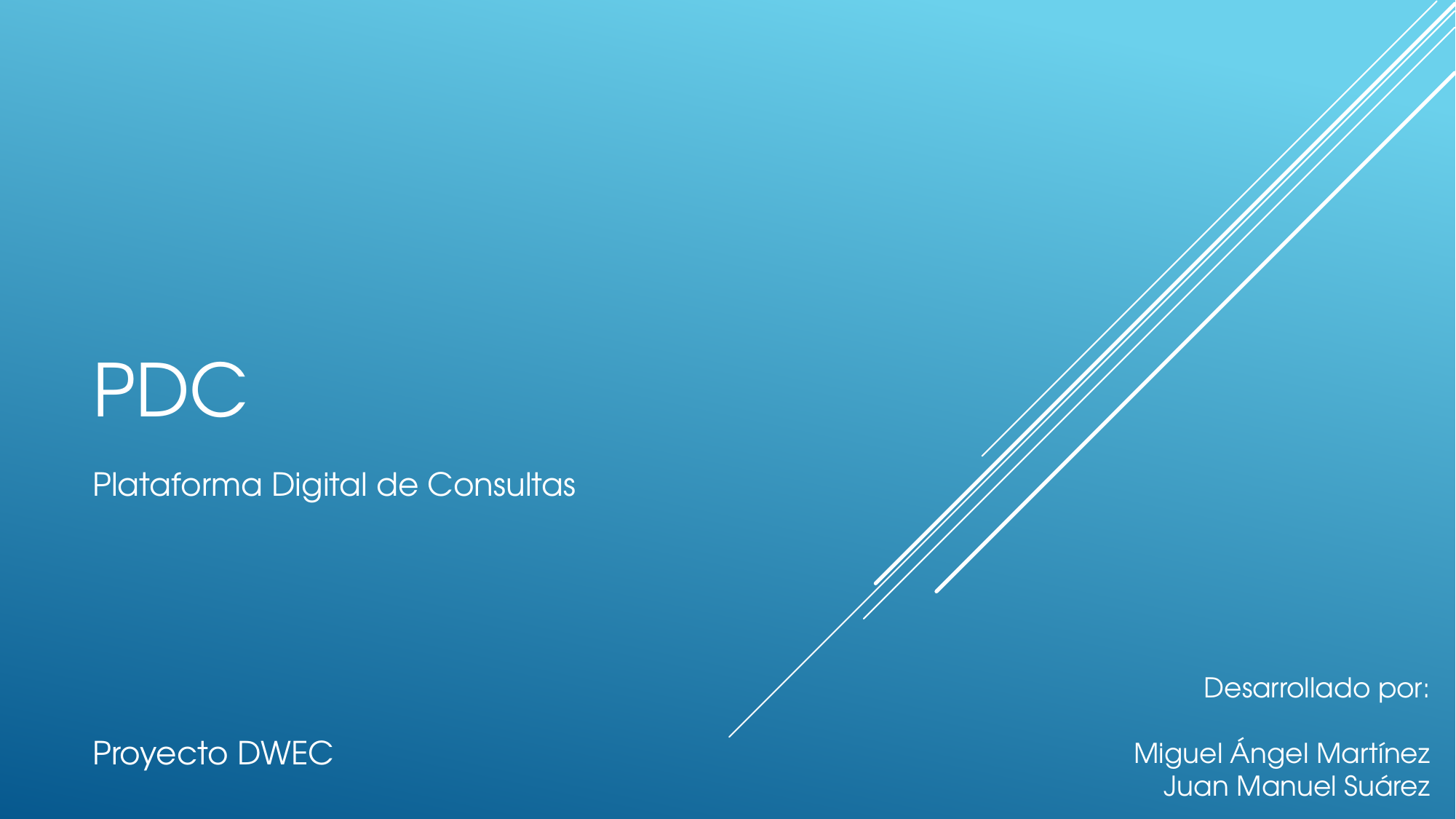

# PDC
Plataforma Digital de Consultas

Proyecto DWEC
Desarrollado por:

Miguel Ángel Martínez
Juan Manuel Suárez